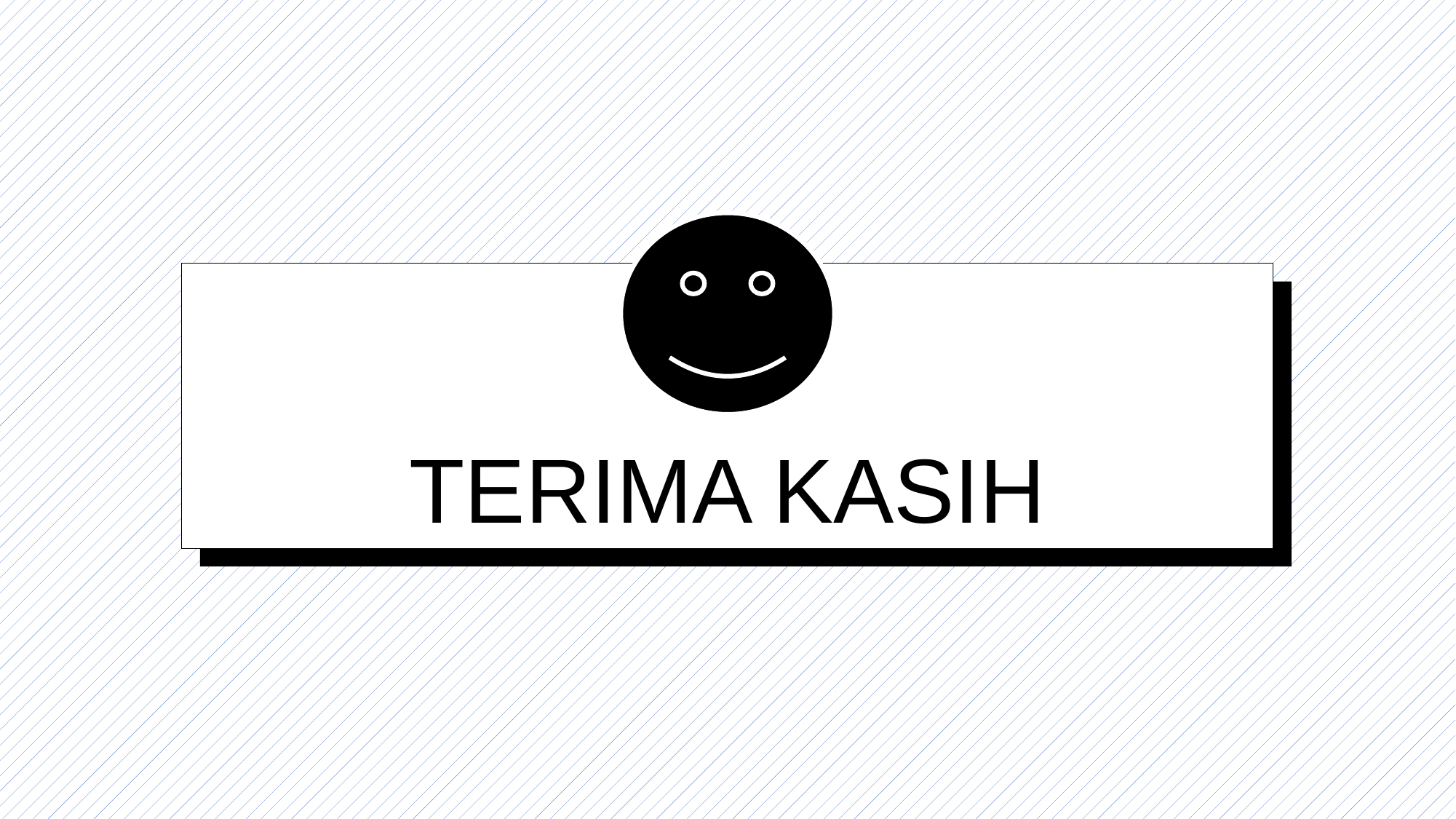

# TERIMA KASIH
Welcome to my presentation party!